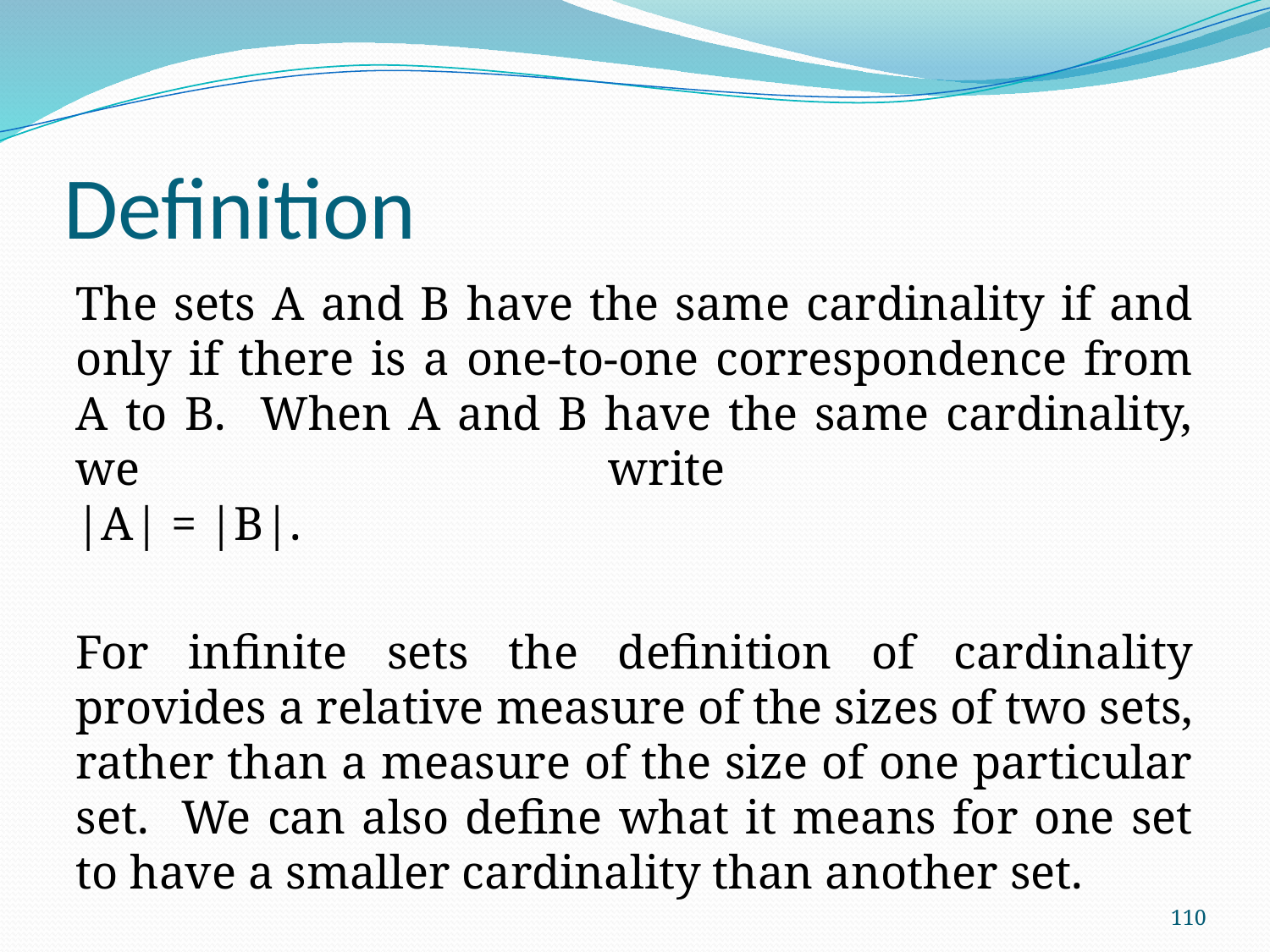

# Definition
The sets A and B have the same cardinality if and only if there is a one-to-one correspondence from A to B.  When A and B have the same cardinality, we write
|A| = |B|.

For infinite sets the definition of cardinality provides a relative measure of the sizes of two sets, rather than a measure of the size of one particular set.  We can also define what it means for one set to have a smaller cardinality than another set.
110